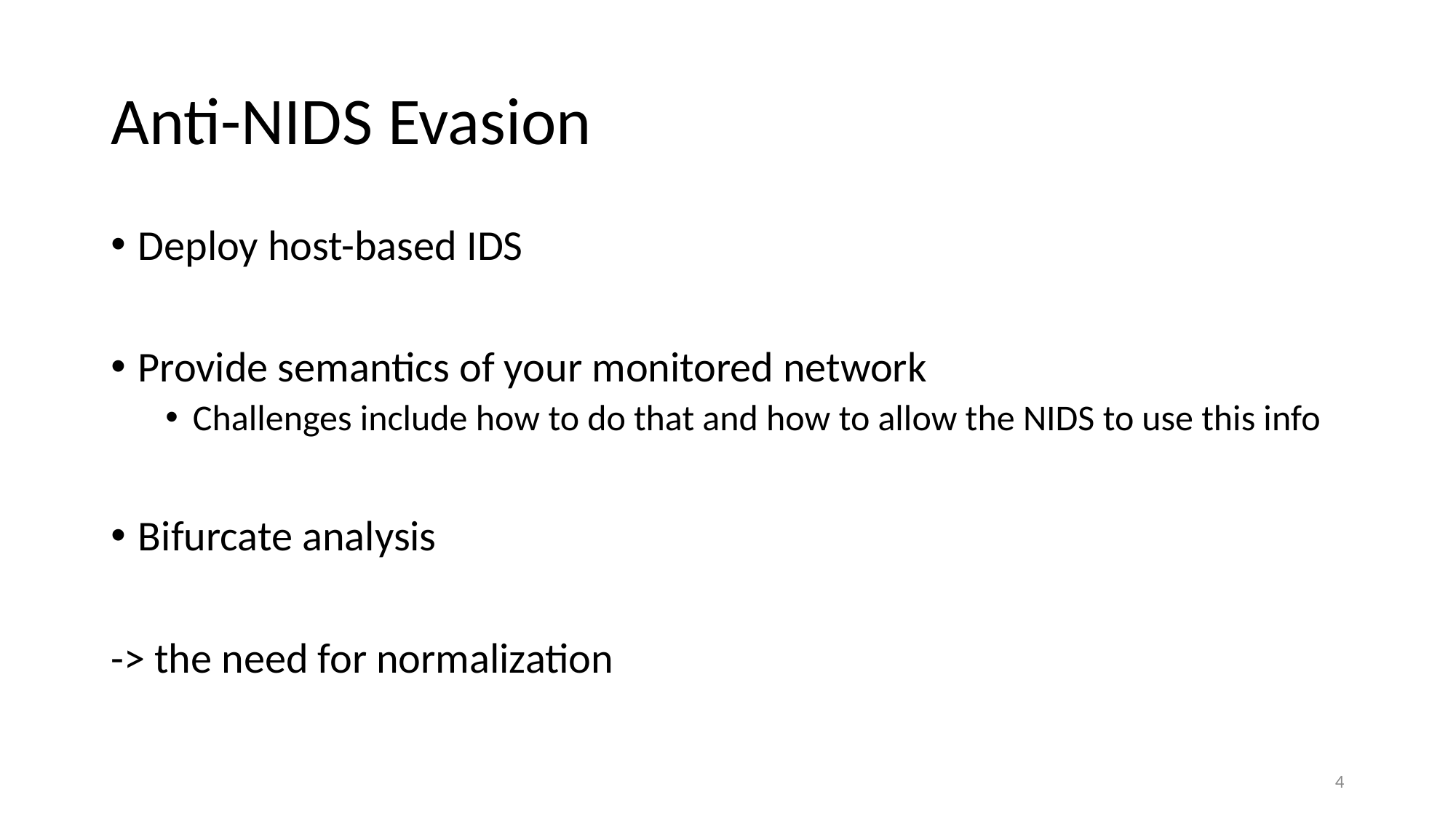

# Anti-NIDS Evasion
Deploy host-based IDS

Provide semantics of your monitored network
Challenges include how to do that and how to allow the NIDS to use this info

Bifurcate analysis

-> the need for normalization
4